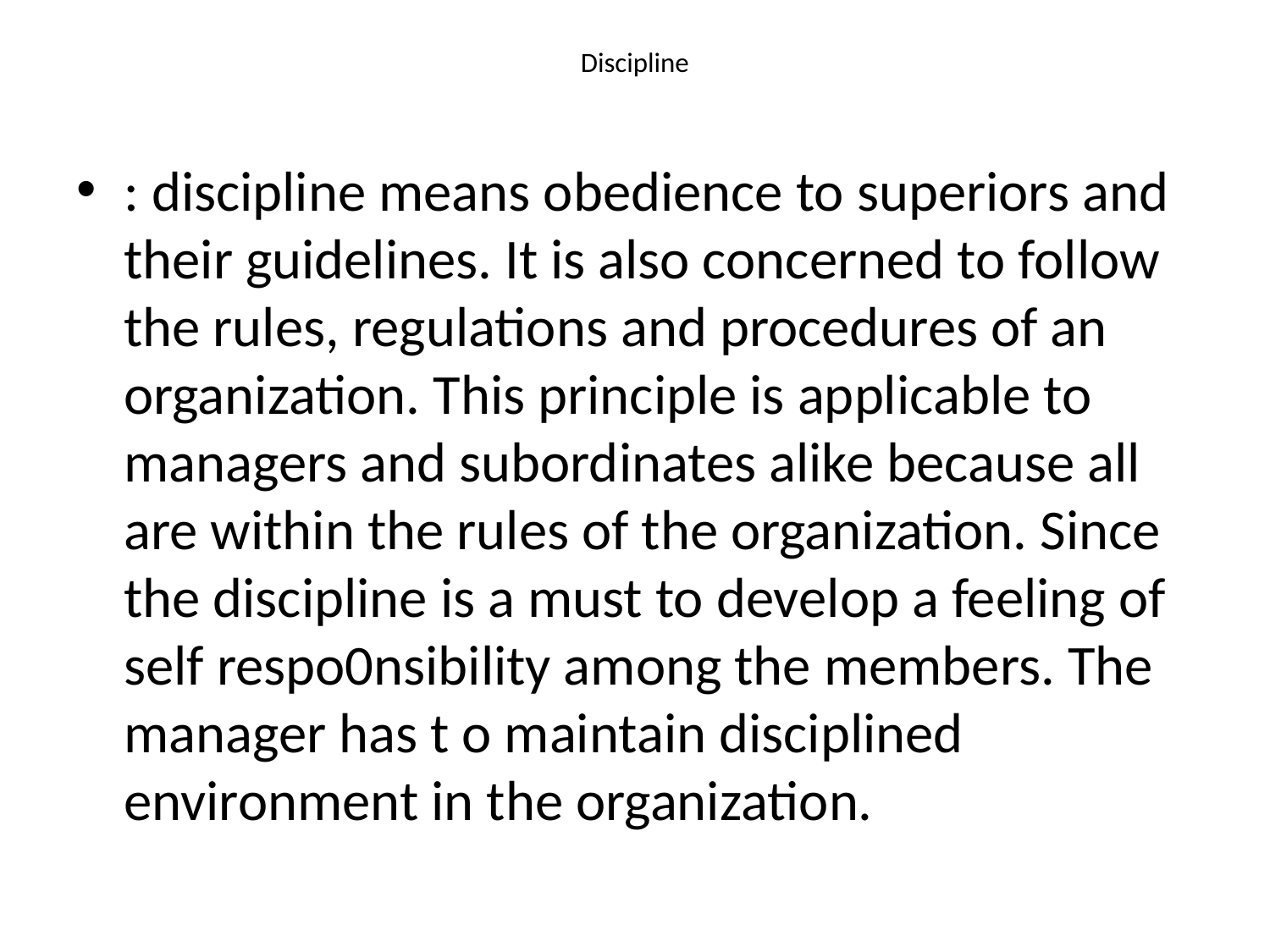

# Discipline
: discipline means obedience to superiors and their guidelines. It is also concerned to follow the rules, regulations and procedures of an organization. This principle is applicable to managers and subordinates alike because all are within the rules of the organization. Since the discipline is a must to develop a feeling of self respo0nsibility among the members. The manager has t o maintain disciplined environment in the organization.